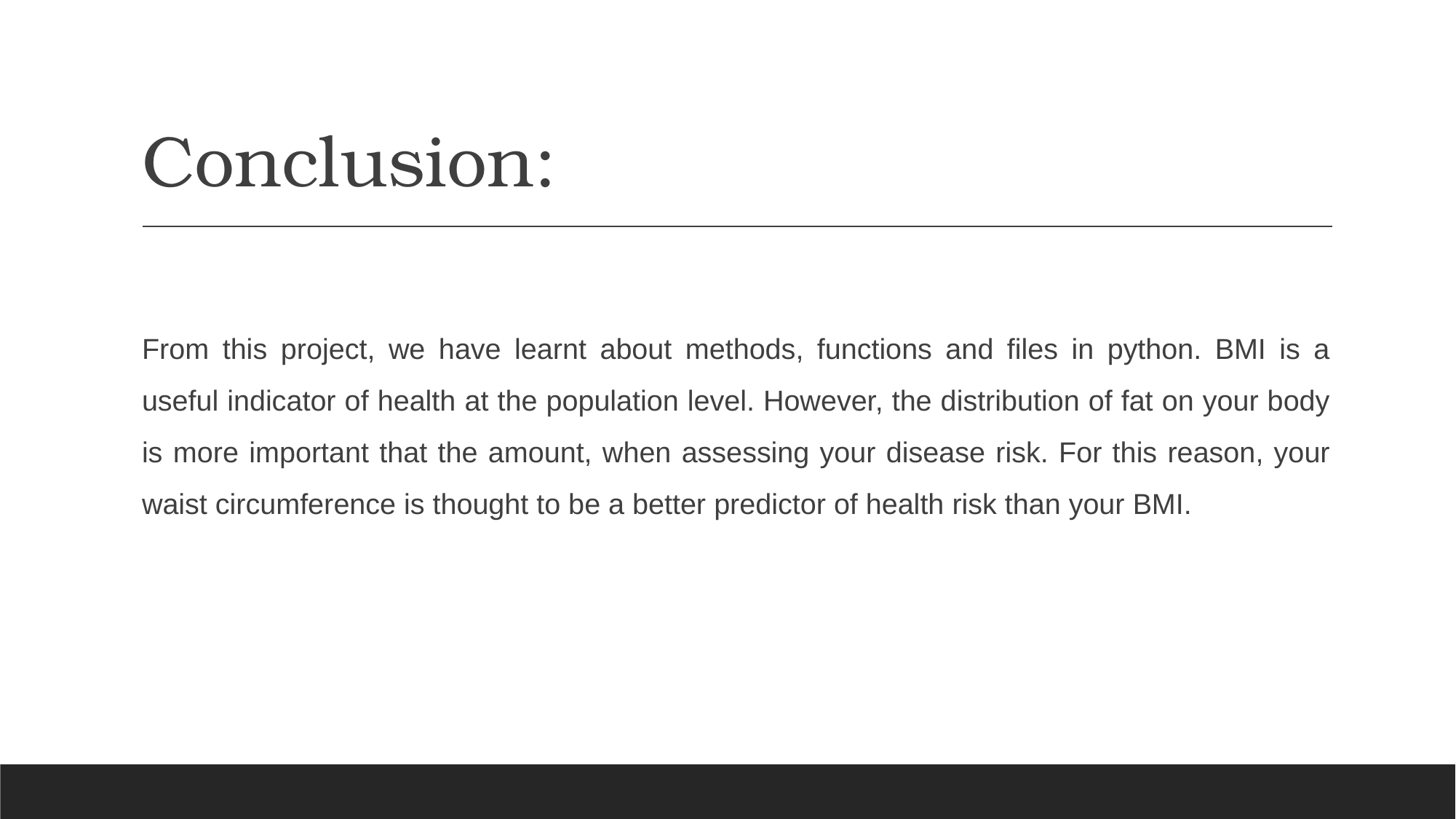

# Conclusion:

From this project, we have learnt about methods, functions and files in python. BMI is a useful indicator of health at the population level. However, the distribution of fat on your body is more important that the amount, when assessing your disease risk. For this reason, your waist circumference is thought to be a better predictor of health risk than your BMI.